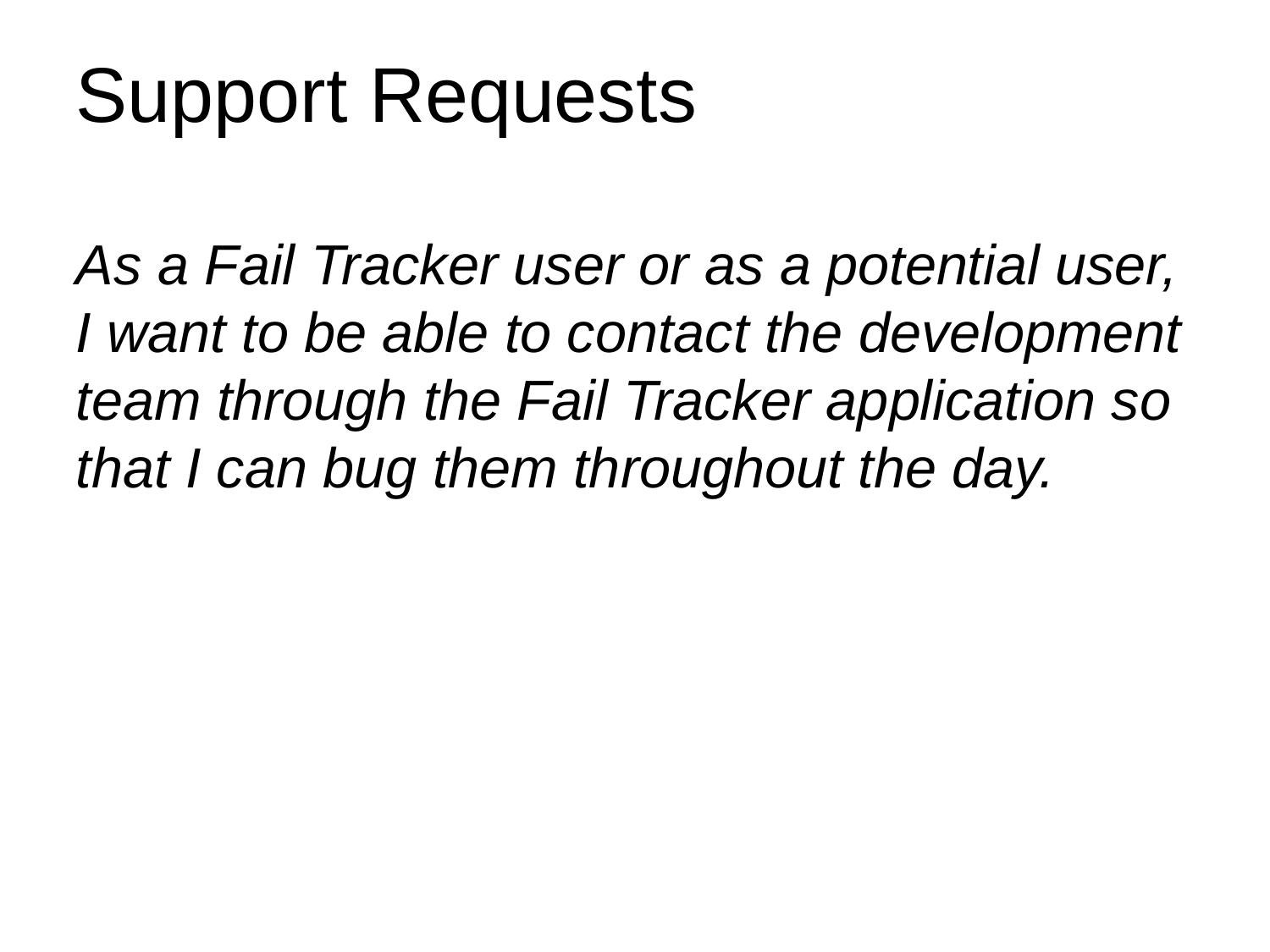

# Support Requests
As a Fail Tracker user or as a potential user, I want to be able to contact the development team through the Fail Tracker application so that I can bug them throughout the day.